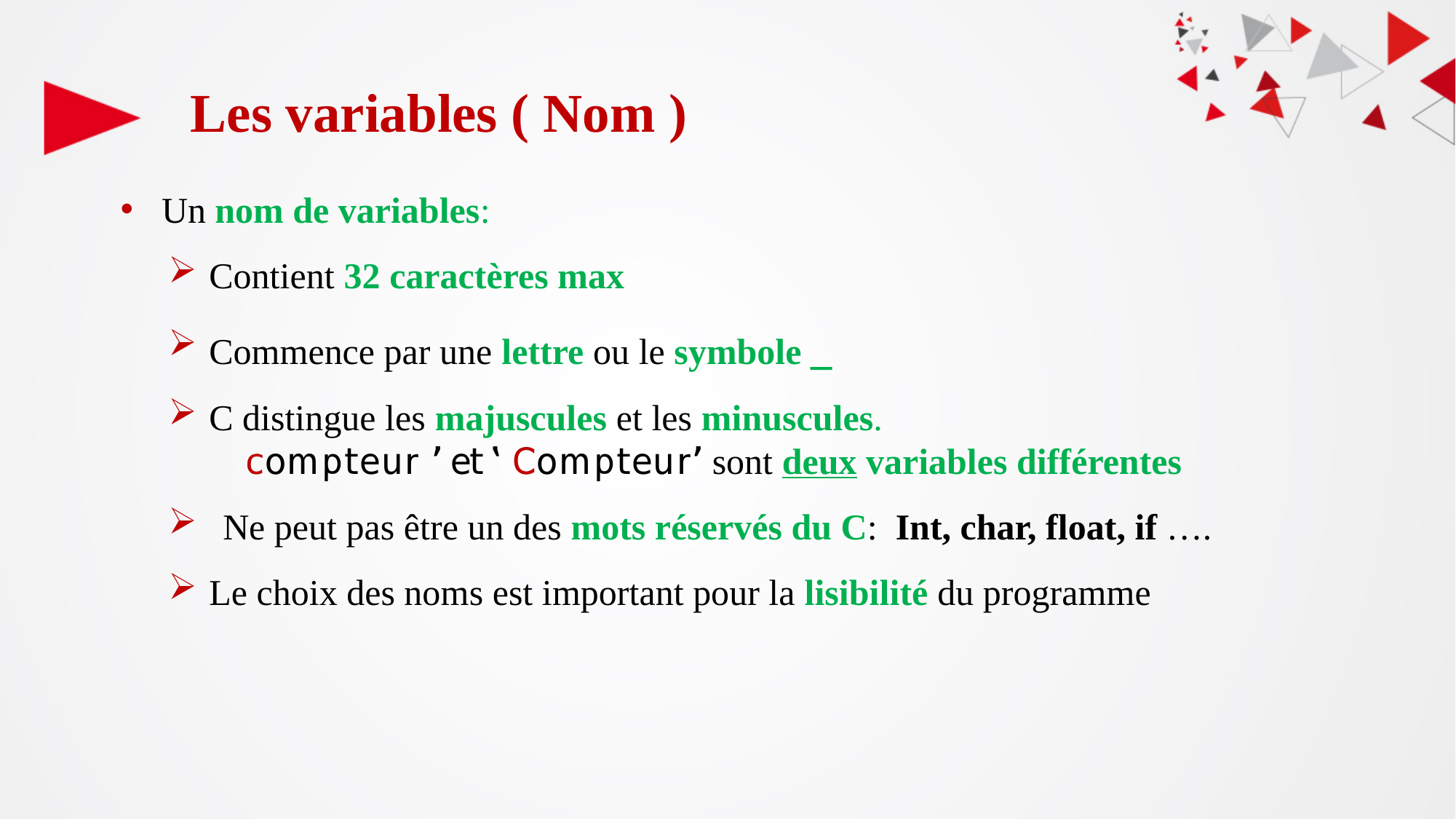

# Les variables ( Nom )
Un nom de variables:
Contient 32 caractères max
Commence par une lettre ou le symbole _
C distingue les majuscules et les minuscules.
                compteur ’ et ‘ Compteur’ sont deux variables différentes
Ne peut pas être un des mots réservés du C:  Int, char, float, if ….
Le choix des noms est important pour la lisibilité du programme
13